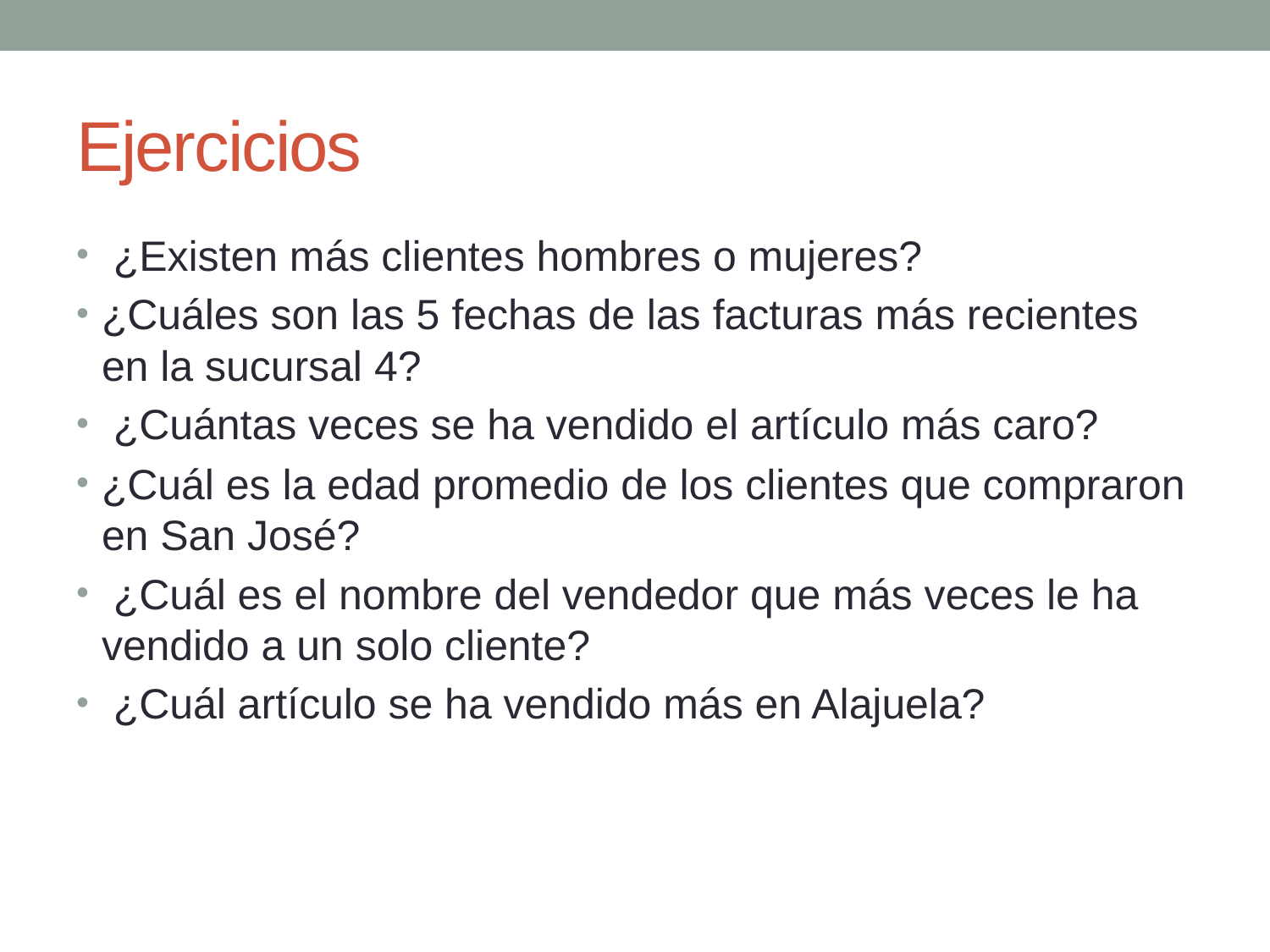

# Ejercicios
 ¿Existen más clientes hombres o mujeres?
¿Cuáles son las 5 fechas de las facturas más recientes en la sucursal 4?
 ¿Cuántas veces se ha vendido el artículo más caro?
¿Cuál es la edad promedio de los clientes que compraron en San José?
 ¿Cuál es el nombre del vendedor que más veces le ha vendido a un solo cliente?
 ¿Cuál artículo se ha vendido más en Alajuela?